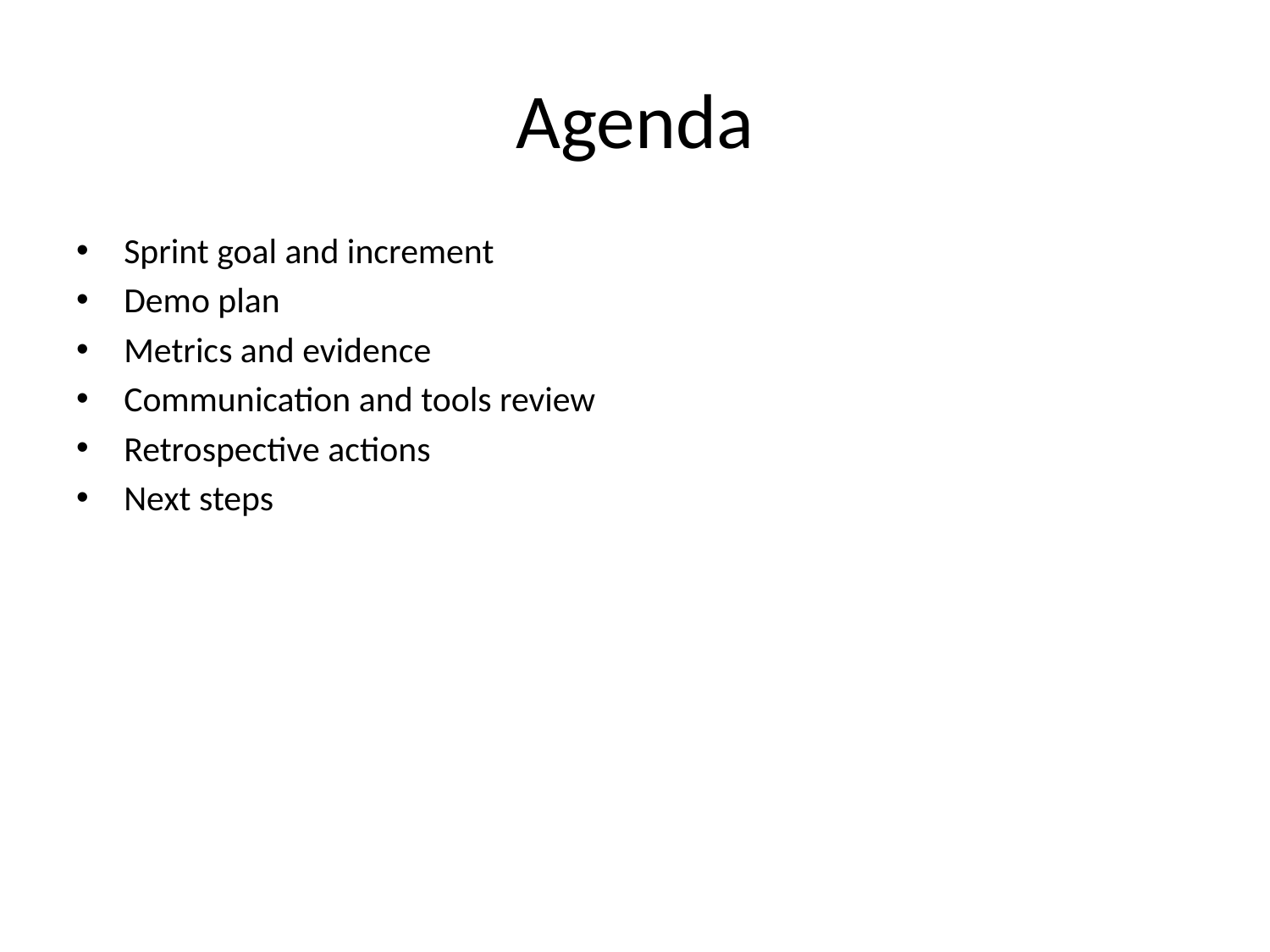

# Agenda
Sprint goal and increment
Demo plan
Metrics and evidence
Communication and tools review
Retrospective actions
Next steps